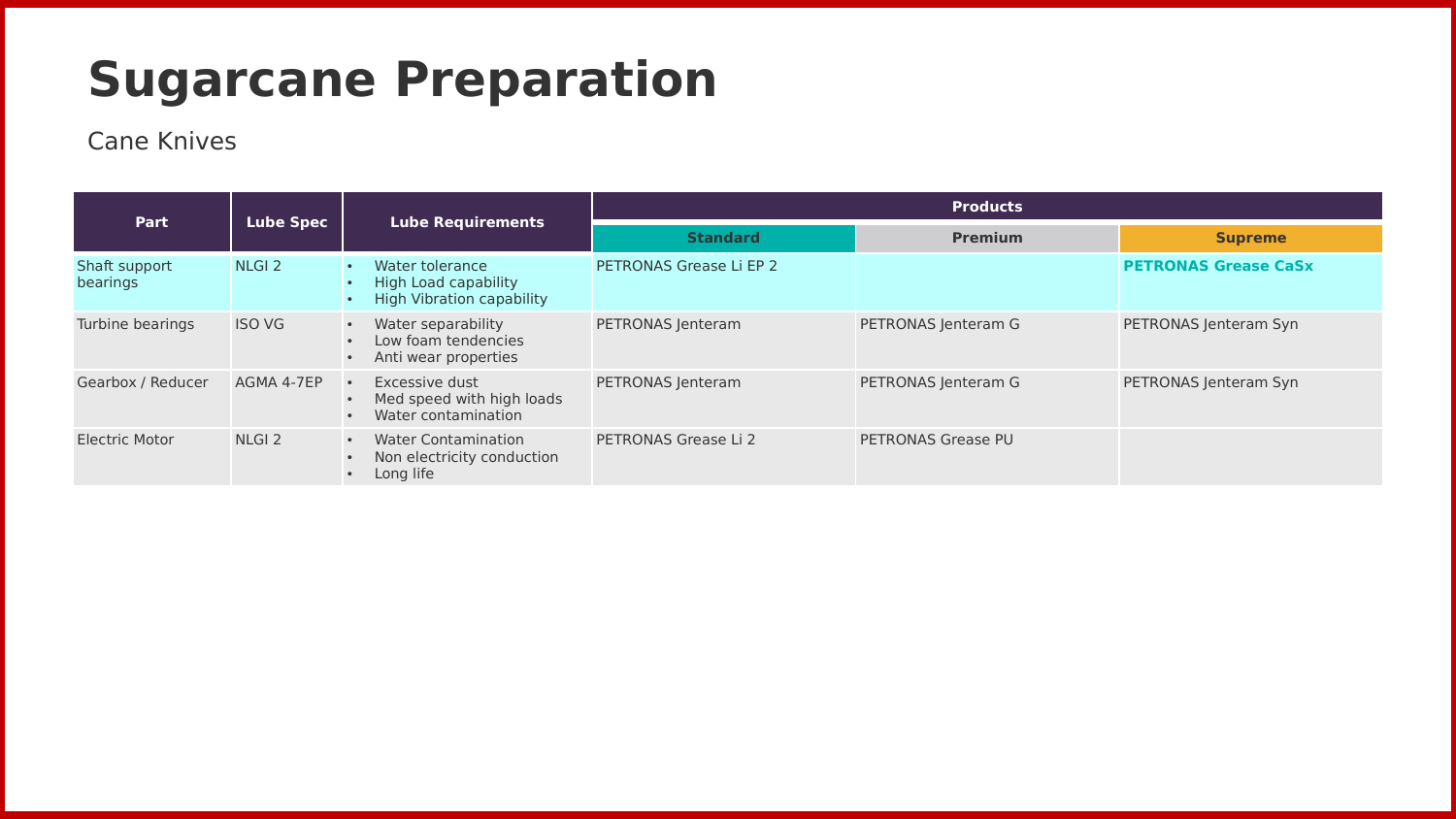

# Sugarcane Preparation
Cane Knives
| Part | Lube Spec | Lube Requirements | Products |  |  |
| --- | --- | --- | --- | --- | --- |
|  |  |  | Standard | Premium | Supreme |
| Shaft support bearings | NLGI 2 | Water tolerance High Load capability High Vibration capability | PETRONAS Grease Li EP 2 |  | PETRONAS Grease CaSx |
| Turbine bearings | ISO VG | Water separability Low foam tendencies Anti wear properties | PETRONAS Jenteram | PETRONAS Jenteram G | PETRONAS Jenteram Syn |
| Gearbox / Reducer | AGMA 4-7EP | Excessive dust Med speed with high loads Water contamination | PETRONAS Jenteram | PETRONAS Jenteram G | PETRONAS Jenteram Syn |
| Electric Motor | NLGI 2 | Water Contamination Non electricity conduction Long life | PETRONAS Grease Li 2 | PETRONAS Grease PU |  |